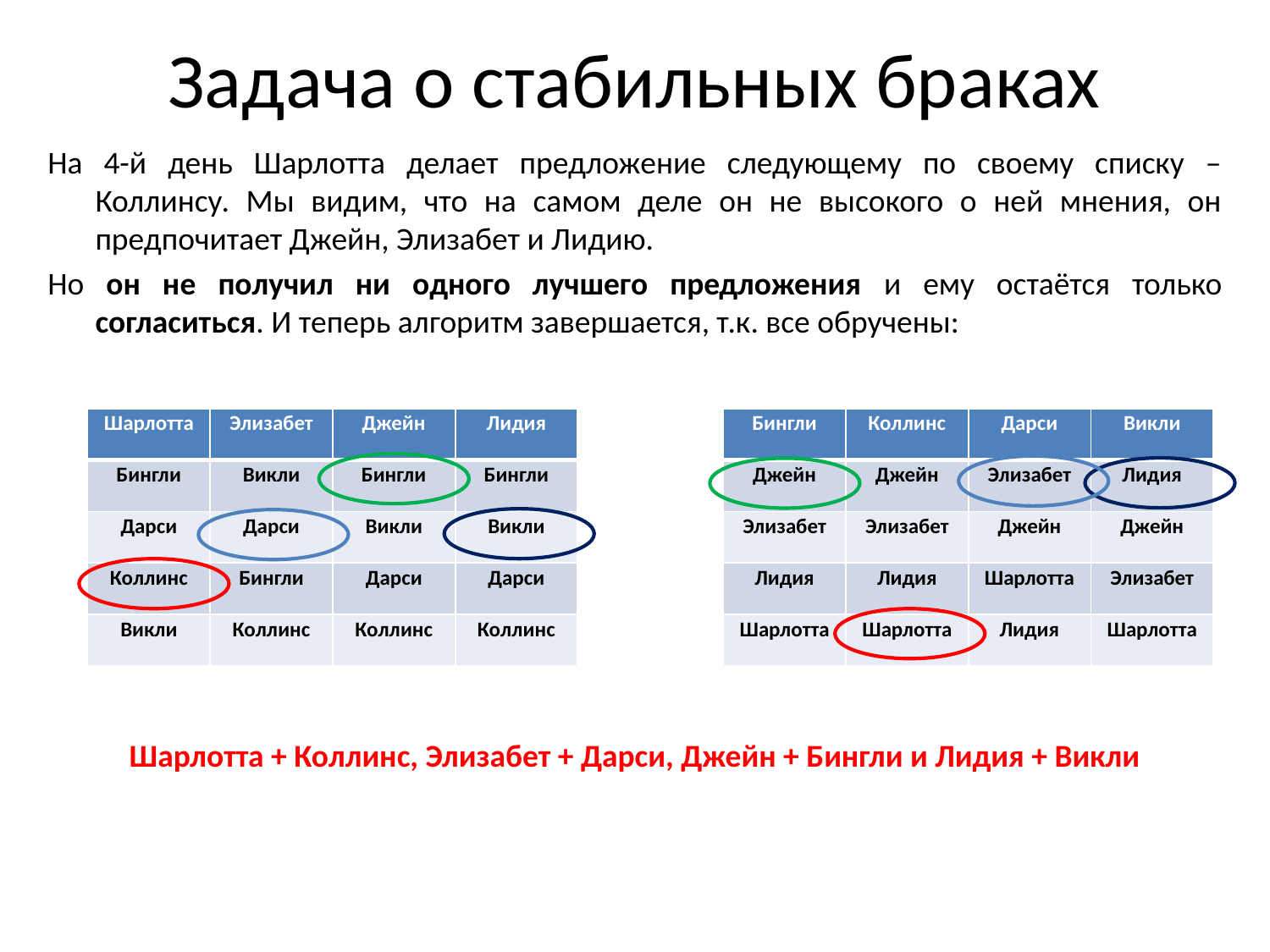

# Задача о стабильных браках
На 4-й день Шарлотта делает предложение следующему по своему списку – Коллинсу. Мы видим, что на самом деле он не высокого о ней мнения, он предпочитает Джейн, Элизабет и Лидию.
Но он не получил ни одного лучшего предложения и ему остаётся только согласиться. И теперь алгоритм завершается, т.к. все обручены:

Шарлотта + Коллинс, Элизабет + Дарси, Джейн + Бингли и Лидия + Викли

| Шарлотта | Элизабет | Джейн | Лидия |
| --- | --- | --- | --- |
| Бингли | Викли | Бингли | Бингли |
| Дарси | Дарси | Викли | Викли |
| Коллинс | Бингли | Дарси | Дарси |
| Викли | Коллинс | Коллинс | Коллинс |
| Бингли | Коллинс | Дарси | Викли |
| --- | --- | --- | --- |
| Джейн | Джейн | Элизабет | Лидия |
| Элизабет | Элизабет | Джейн | Джейн |
| Лидия | Лидия | Шарлотта | Элизабет |
| Шарлотта | Шарлотта | Лидия | Шарлотта |